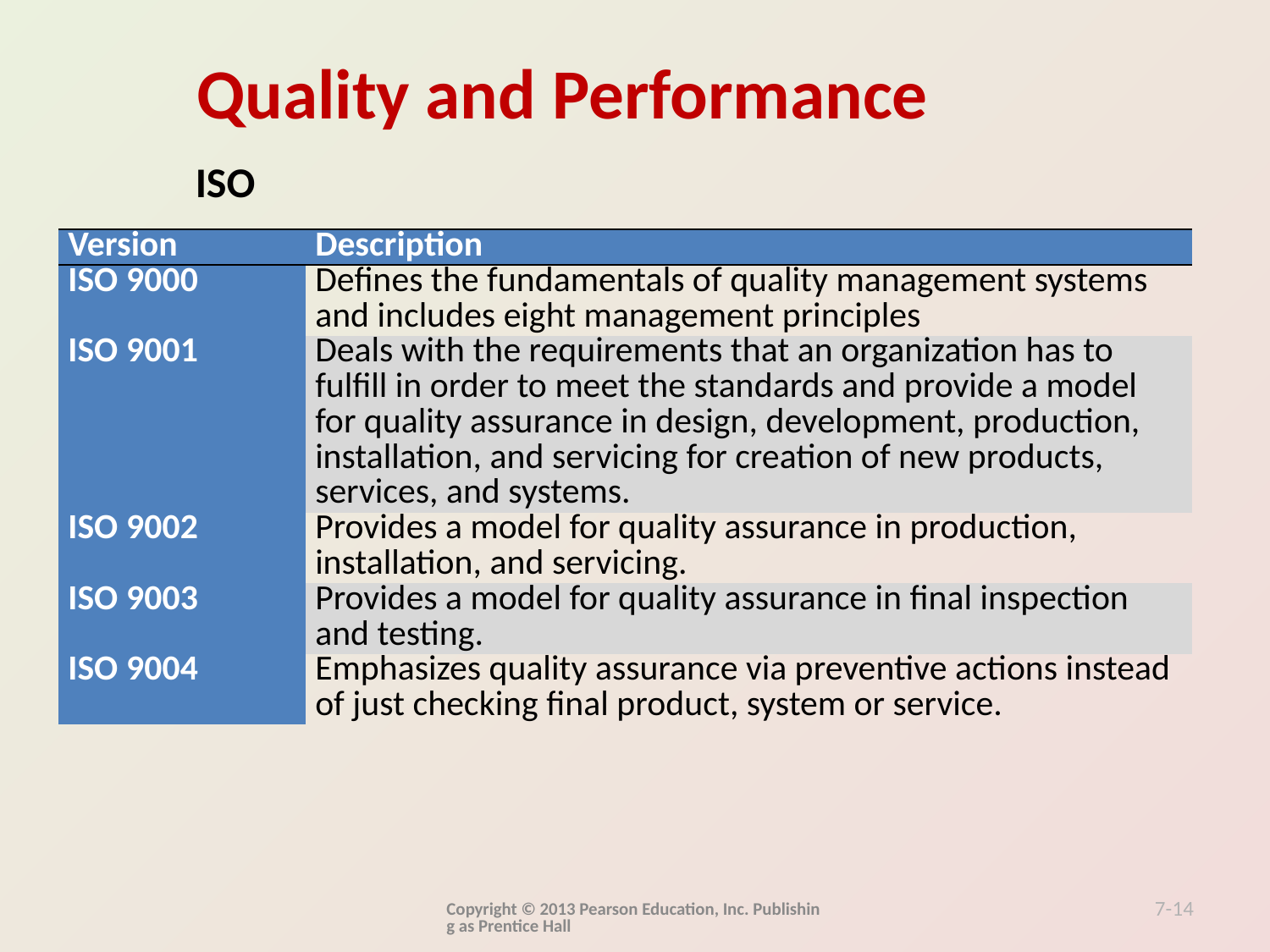

ISO
| Version | Description |
| --- | --- |
| ISO 9000 | Defines the fundamentals of quality management systems and includes eight management principles |
| ISO 9001 | Deals with the requirements that an organization has to fulfill in order to meet the standards and provide a model for quality assurance in design, development, production, installation, and servicing for creation of new products, services, and systems. |
| ISO 9002 | Provides a model for quality assurance in production, installation, and servicing. |
| ISO 9003 | Provides a model for quality assurance in final inspection and testing. |
| ISO 9004 | Emphasizes quality assurance via preventive actions instead of just checking final product, system or service. |
Copyright © 2013 Pearson Education, Inc. Publishing as Prentice Hall
7-14